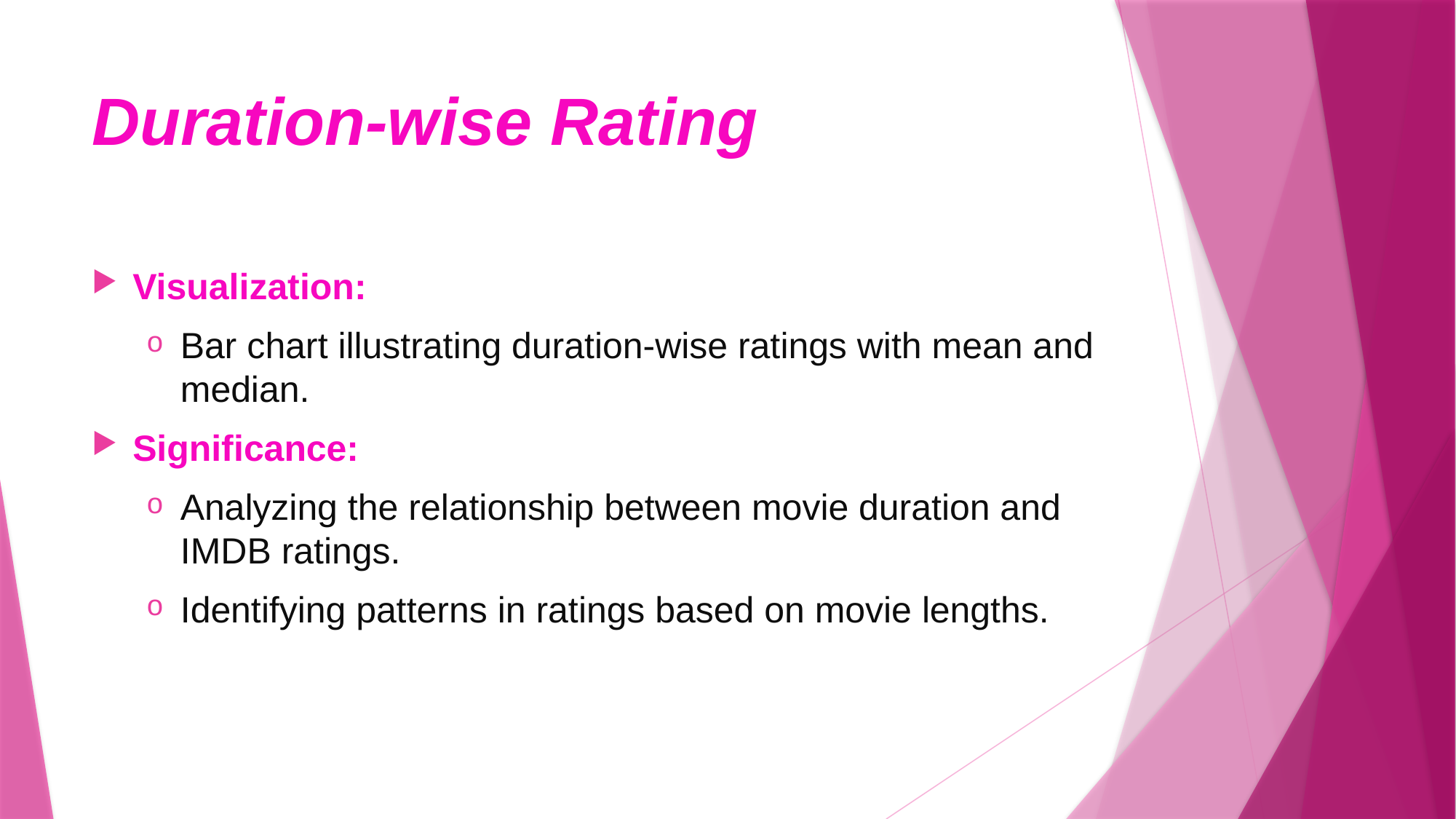

# Duration-wise Rating

Visualization:
Bar chart illustrating duration-wise ratings with mean and median.
Significance:
Analyzing the relationship between movie duration and IMDB ratings.
Identifying patterns in ratings based on movie lengths.